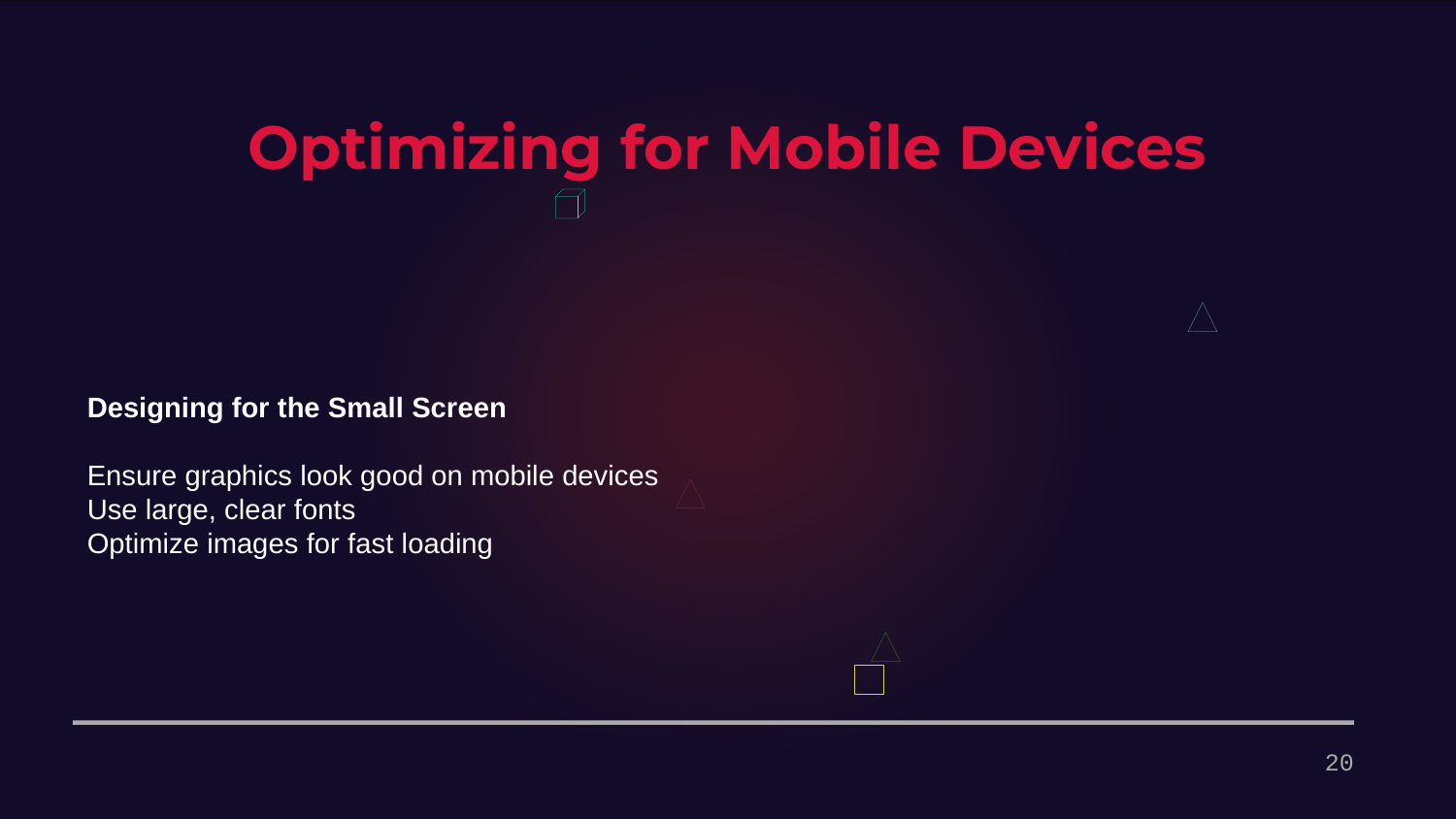

Optimizing for Mobile Devices

Designing for the Small Screen

Ensure graphics look good on mobile devices
Use large, clear fonts
Optimize images for fast loading

20